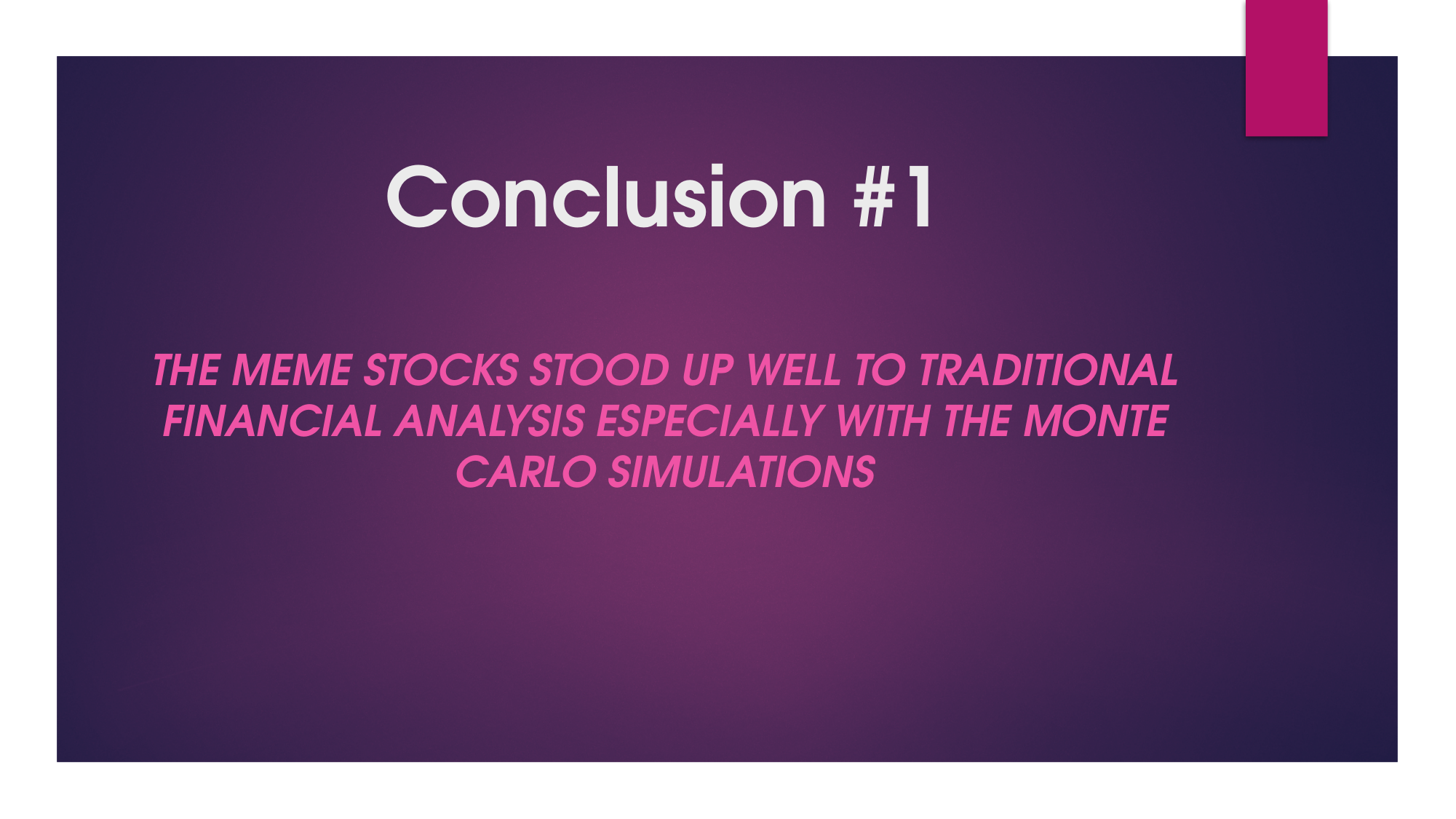

# Conclusion #1
The Meme Stocks stood up well to traditional financial analysis especially with the monte Carlo simulations